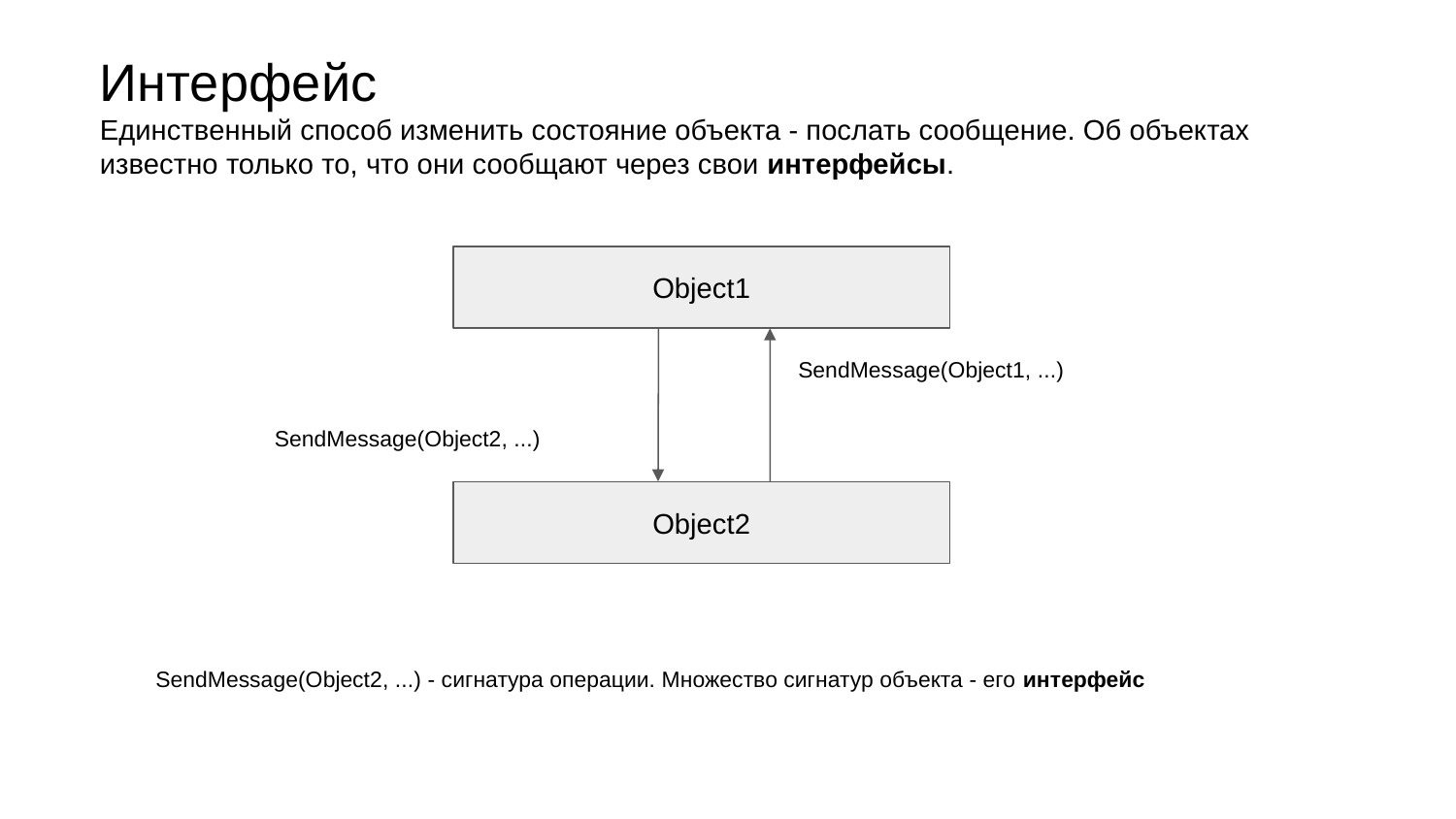

Интерфейс
Единственный способ изменить состояние объекта - послать сообщение. Об объектах известно только то, что они сообщают через свои интерфейсы.
Object1
SendMessage(Object1, ...)
SendMessage(Object2, ...)
Object2
SendMessage(Object2, ...) - сигнатура операции. Множество сигнатур объекта - его интерфейс